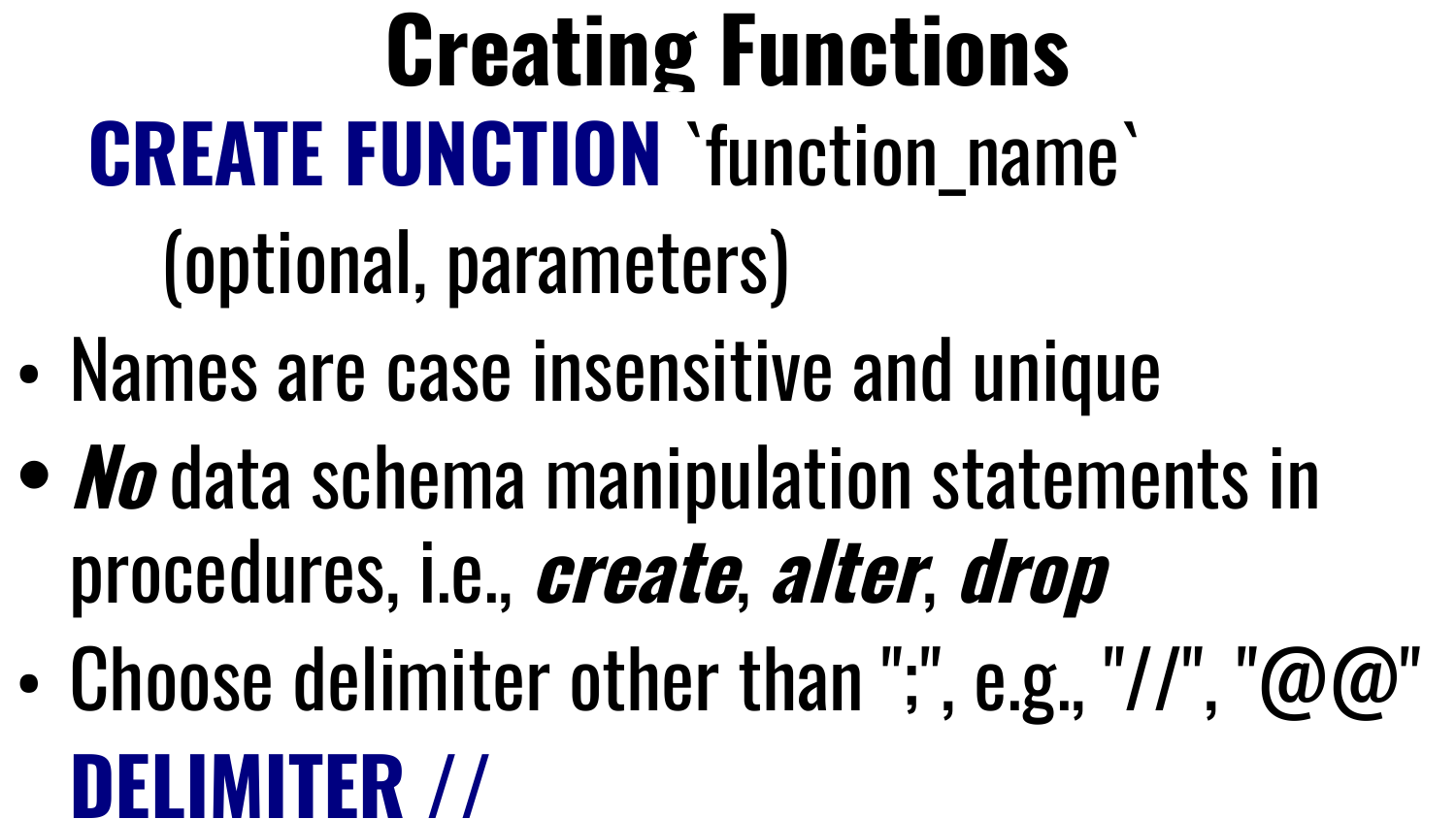

# Creating Functions
CREATE FUNCTION `function_name`
(optional, parameters)
Names are case insensitive and unique
No data schema manipulation statements in procedures, i.e., create, alter, drop
Choose delimiter other than ";", e.g., "//", "@@"
	DELIMITER //